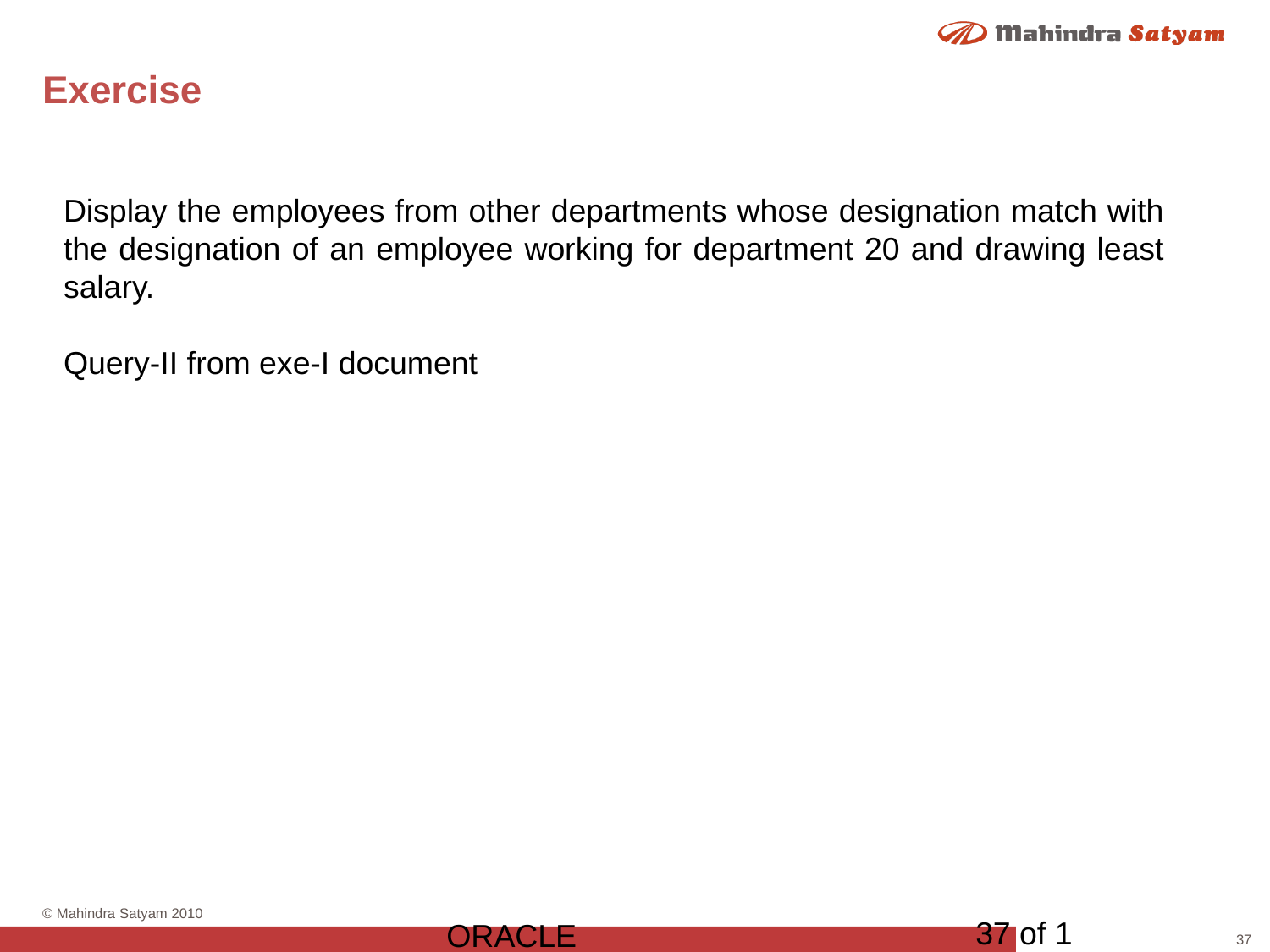

# Exercise
Display the employees from other departments whose designation match with the designation of an employee working for department 20 and drawing least salary.

Query-II from exe-I document
37 of 1
ORACLE